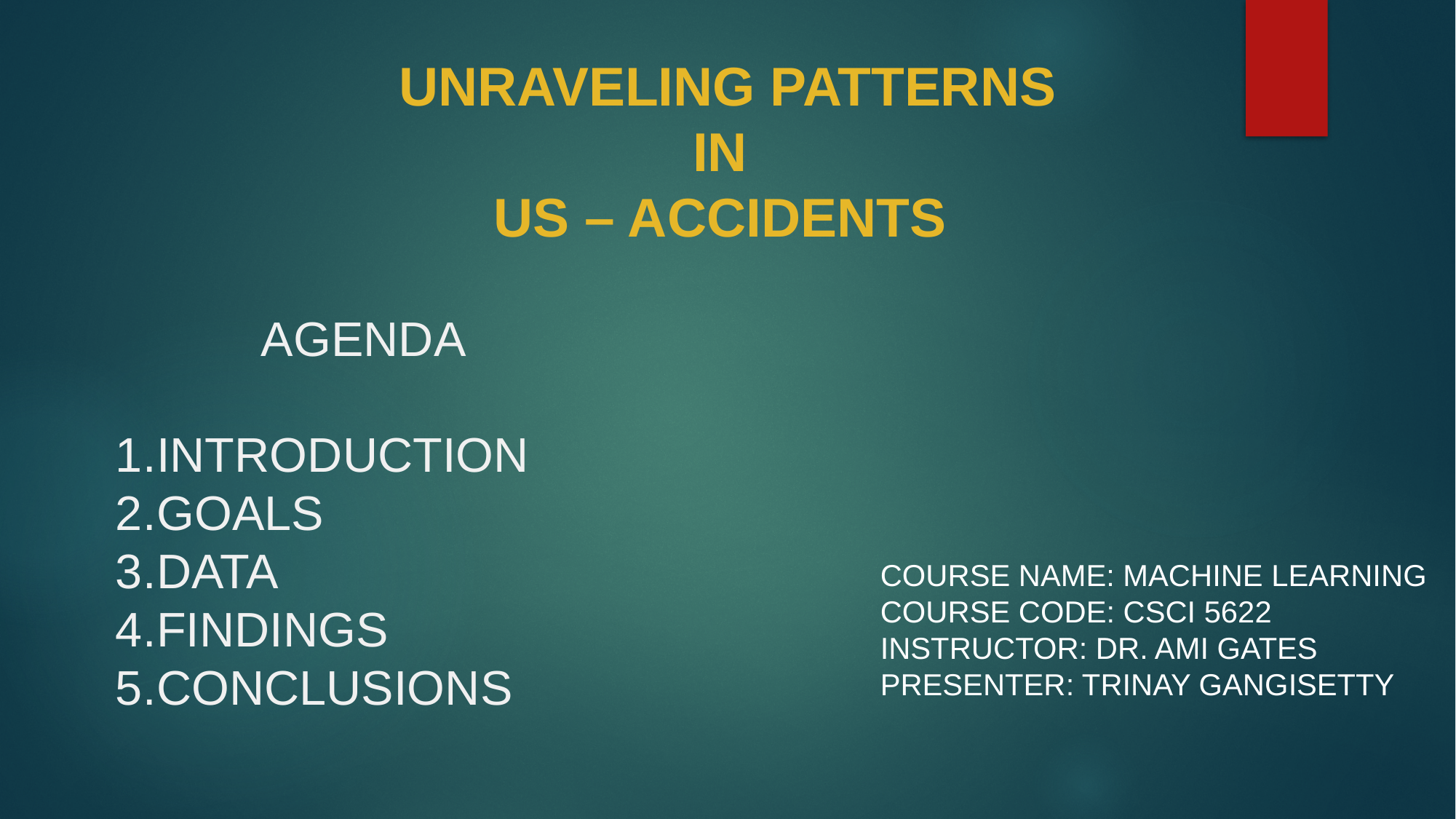

UNRAVELING PATTERNS IN
US – ACCIDENTS
AGENDA
INTRODUCTION
GOALS
DATA
FINDINGS
CONCLUSIONS

COURSE NAME: MACHINE LEARNING
COURSE CODE: CSCI 5622
INSTRUCTOR: DR. AMI GATES
PRESENTER: TRINAY GANGISETTY